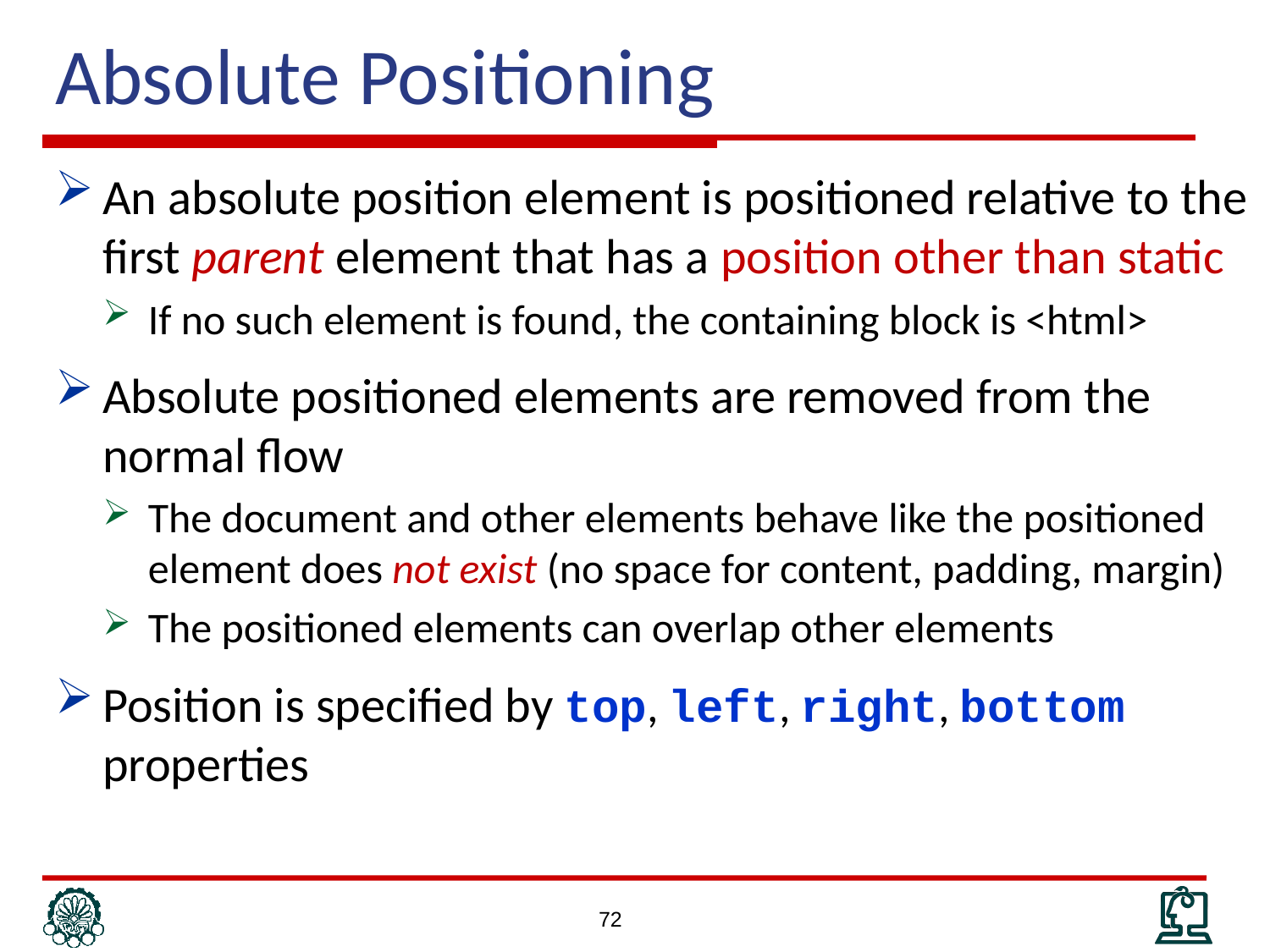

# Absolute Positioning
An absolute position element is positioned relative to the first parent element that has a position other than static
If no such element is found, the containing block is <html>
Absolute positioned elements are removed from the normal flow
The document and other elements behave like the positioned element does not exist (no space for content, padding, margin)
The positioned elements can overlap other elements
Position is specified by top, left, right, bottom properties

72